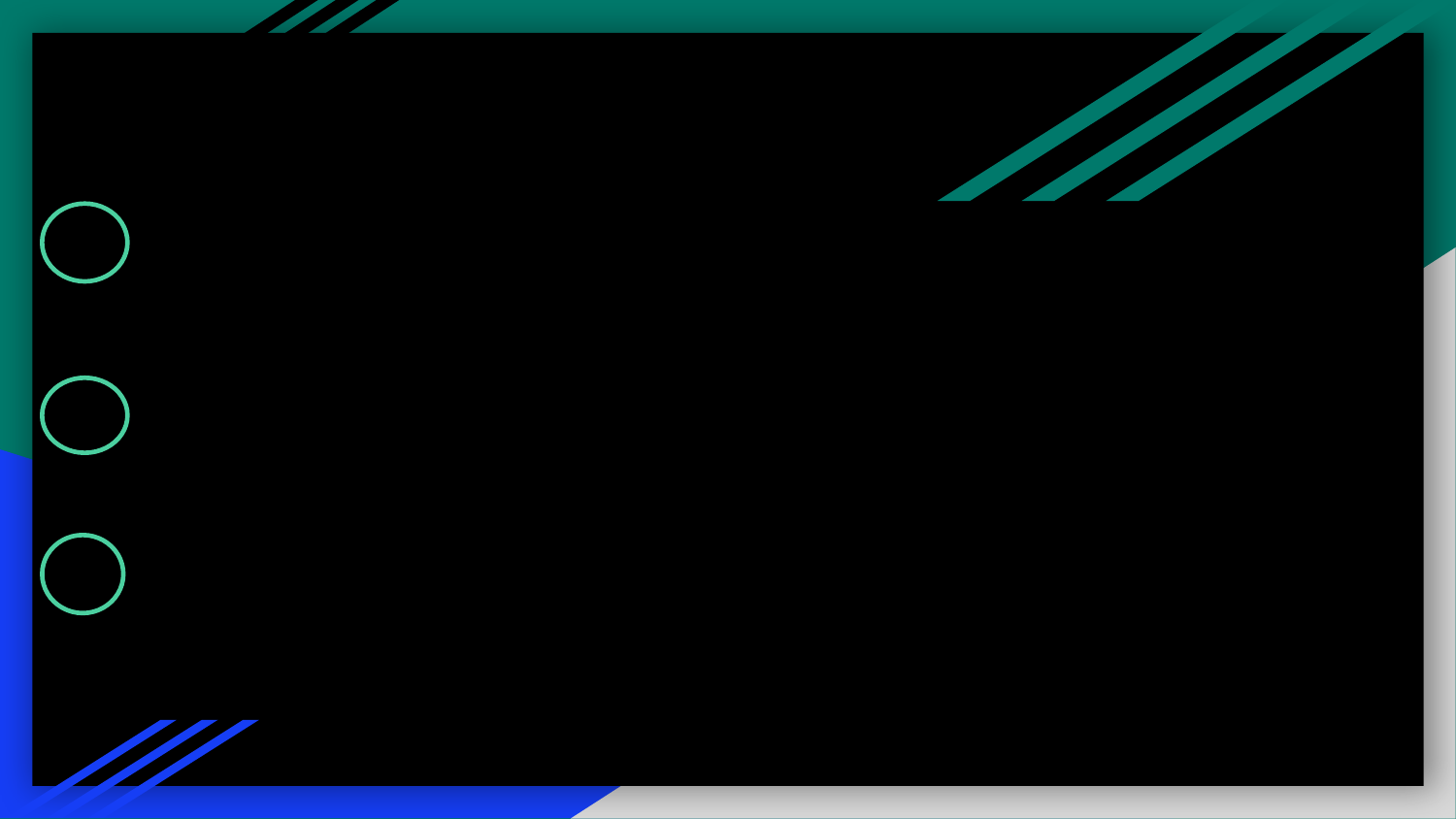

Подходы
1
Преобразование текста в векторное пространство методом Tfidf и классификация логистической регрессией.
Accuracy: 0.9069
2
Преобразование лемматизированного текста в векторное пространство методом Tfidf и классификация логистической регрессией.

Accuracy: 0.9039
Преобразование лемматизированного текста в векторное пространство методом word2vec и классификация логистической регрессией.

Accuracy: 0.6236
3